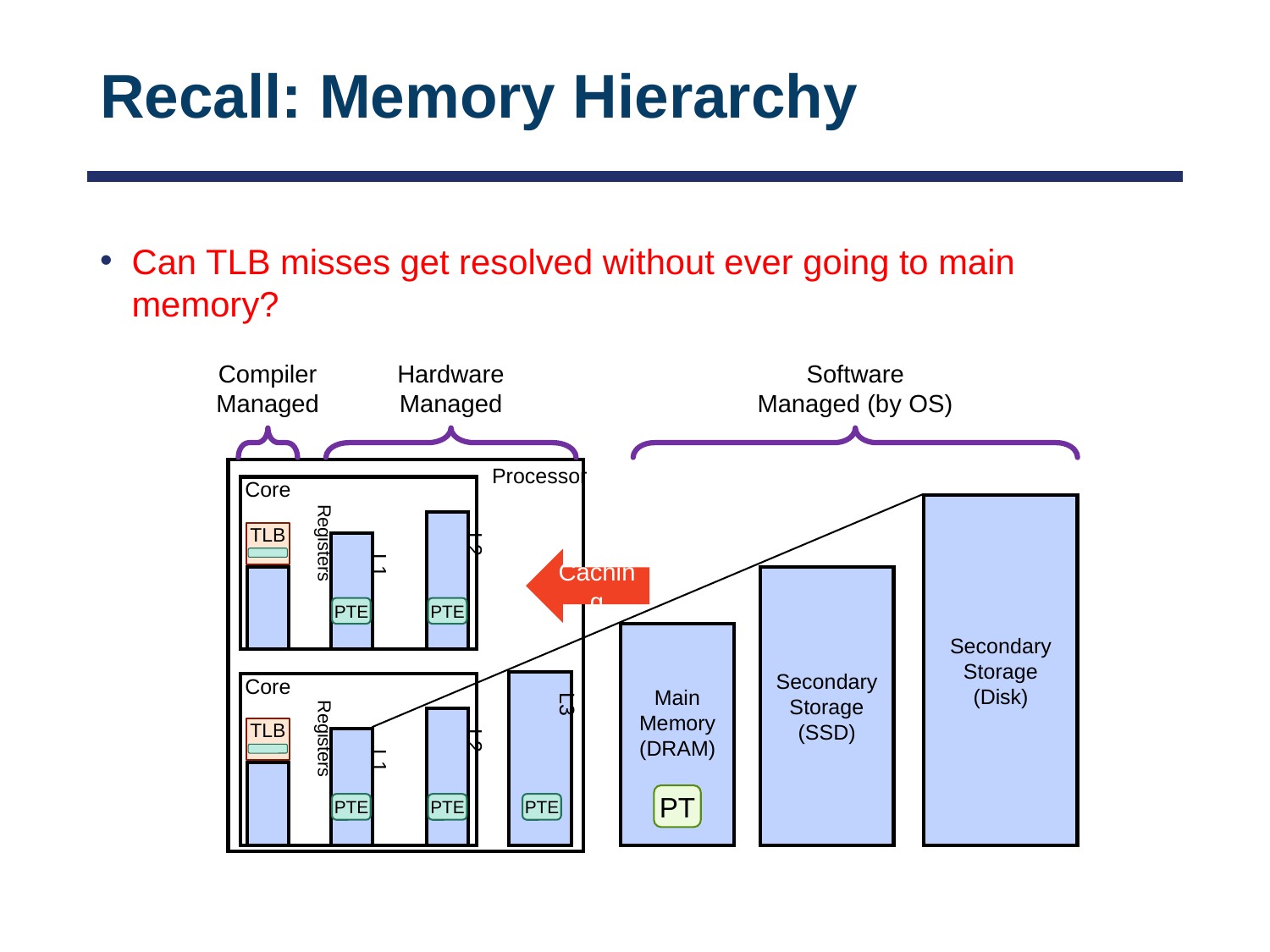

# Recall: Memory Hierarchy
Can TLB misses get resolved without ever going to main memory?
Compiler
Managed

Hardware
Managed

Software
Managed (by OS)

Processor

Core

Secondary
 Storage
(Disk)
L2
TLB
TLB
L1

PTE
PTE

PTE
PTE
PTE
Caching
Registers
Secondary
 Storage
(SSD)
Main
Memory
(DRAM)

Core
L3

L2
L1
Registers
PT